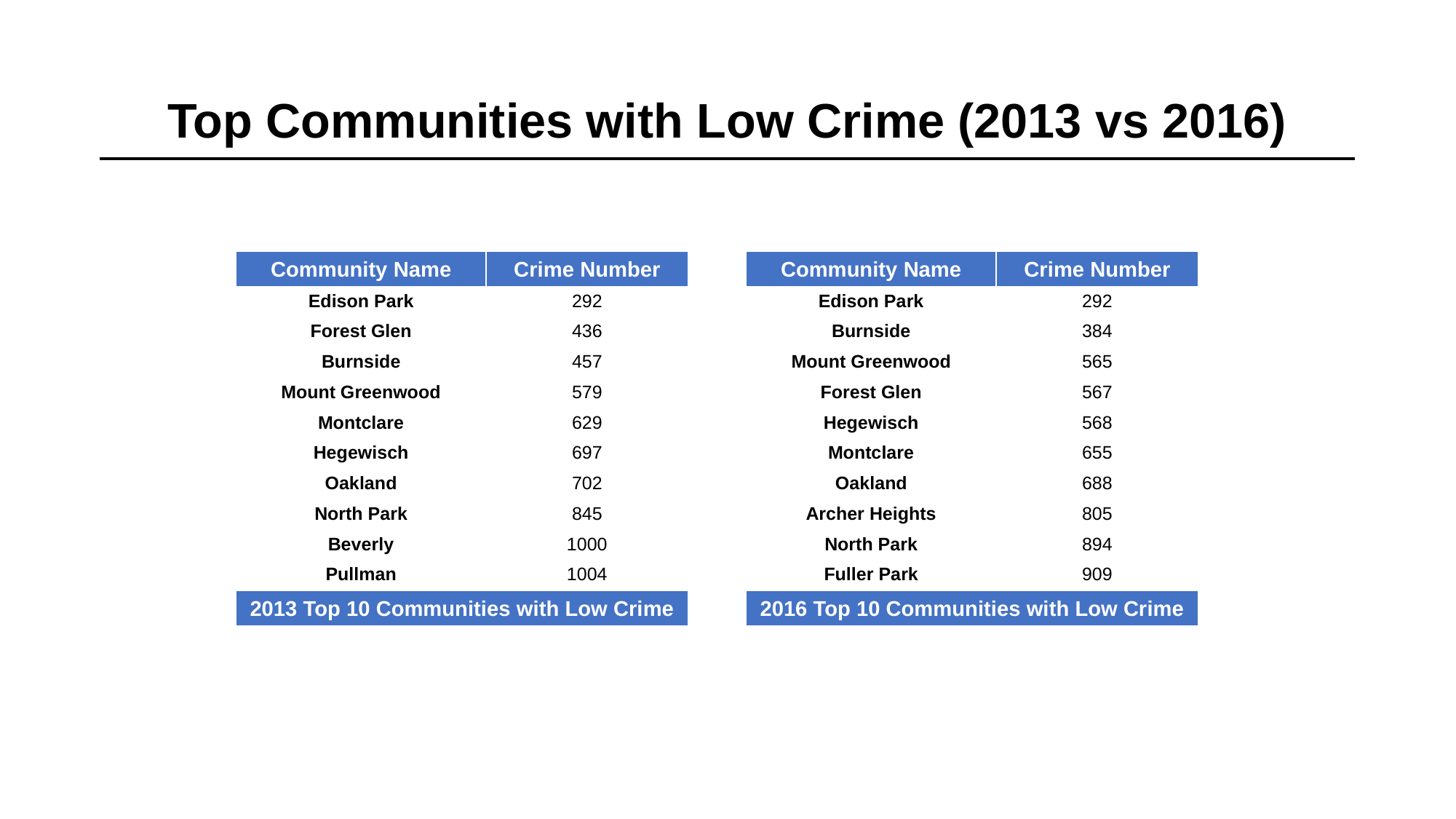

Top Communities with Low Crime (2013 vs 2016)
| Community Name | Crime Number |
| --- | --- |
| Edison Park | 292 |
| Forest Glen | 436 |
| Burnside | 457 |
| Mount Greenwood | 579 |
| Montclare | 629 |
| Hegewisch | 697 |
| Oakland | 702 |
| North Park | 845 |
| Beverly | 1000 |
| Pullman | 1004 |
| 2013 Top 10 Communities with Low Crime |  |
| Community Name | Crime Number |
| --- | --- |
| Edison Park | 292 |
| Burnside | 384 |
| Mount Greenwood | 565 |
| Forest Glen | 567 |
| Hegewisch | 568 |
| Montclare | 655 |
| Oakland | 688 |
| Archer Heights | 805 |
| North Park | 894 |
| Fuller Park | 909 |
| 2016 Top 10 Communities with Low Crime |  |